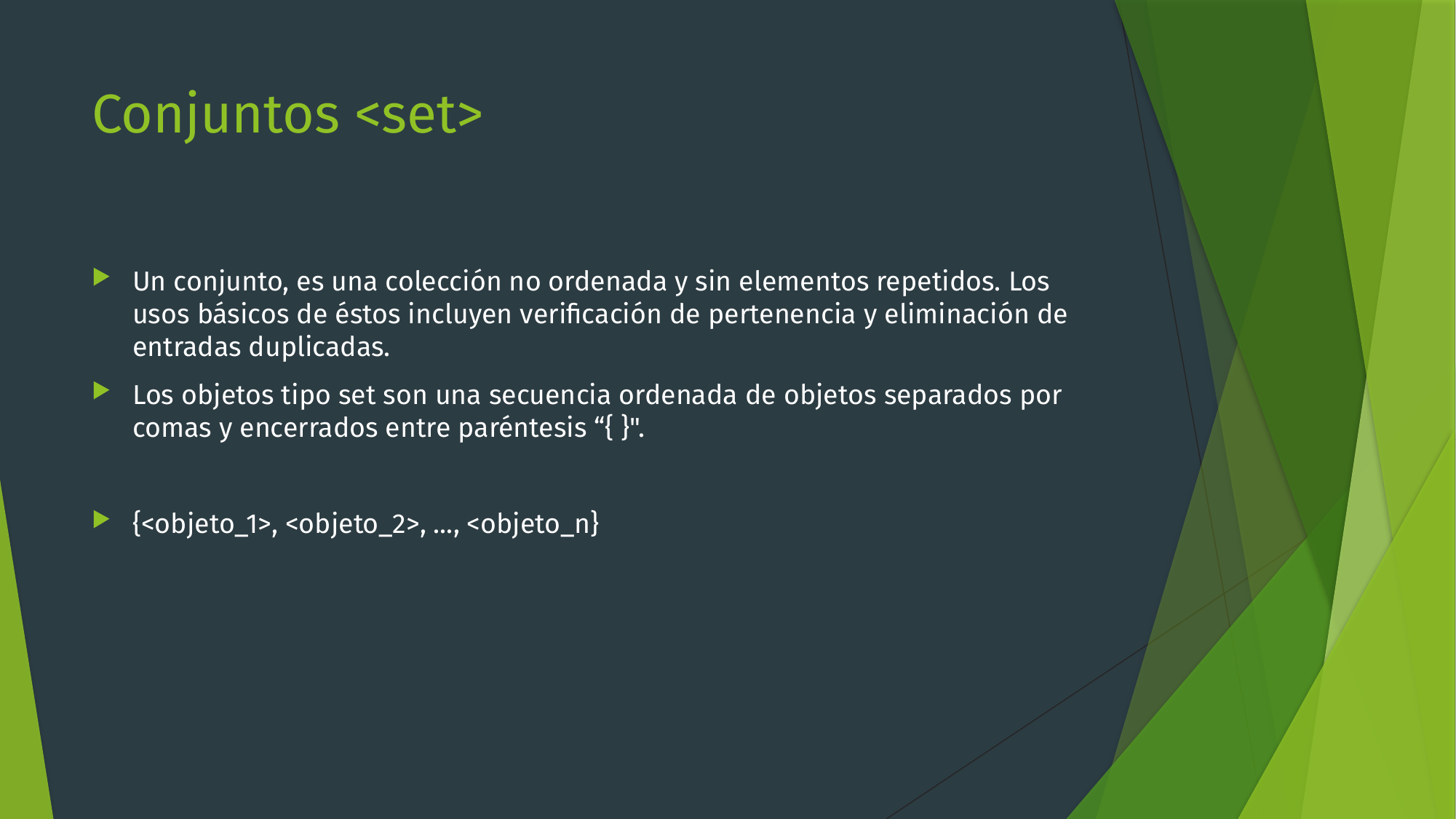

# Conjuntos <set>
Un conjunto, es una colección no ordenada y sin elementos repetidos. Los usos básicos de éstos incluyen verificación de pertenencia y eliminación de entradas duplicadas.
Los objetos tipo set son una secuencia ordenada de objetos separados por comas y encerrados entre paréntesis “{ }".

{<objeto_1>, <objeto_2>, ..., <objeto_n}